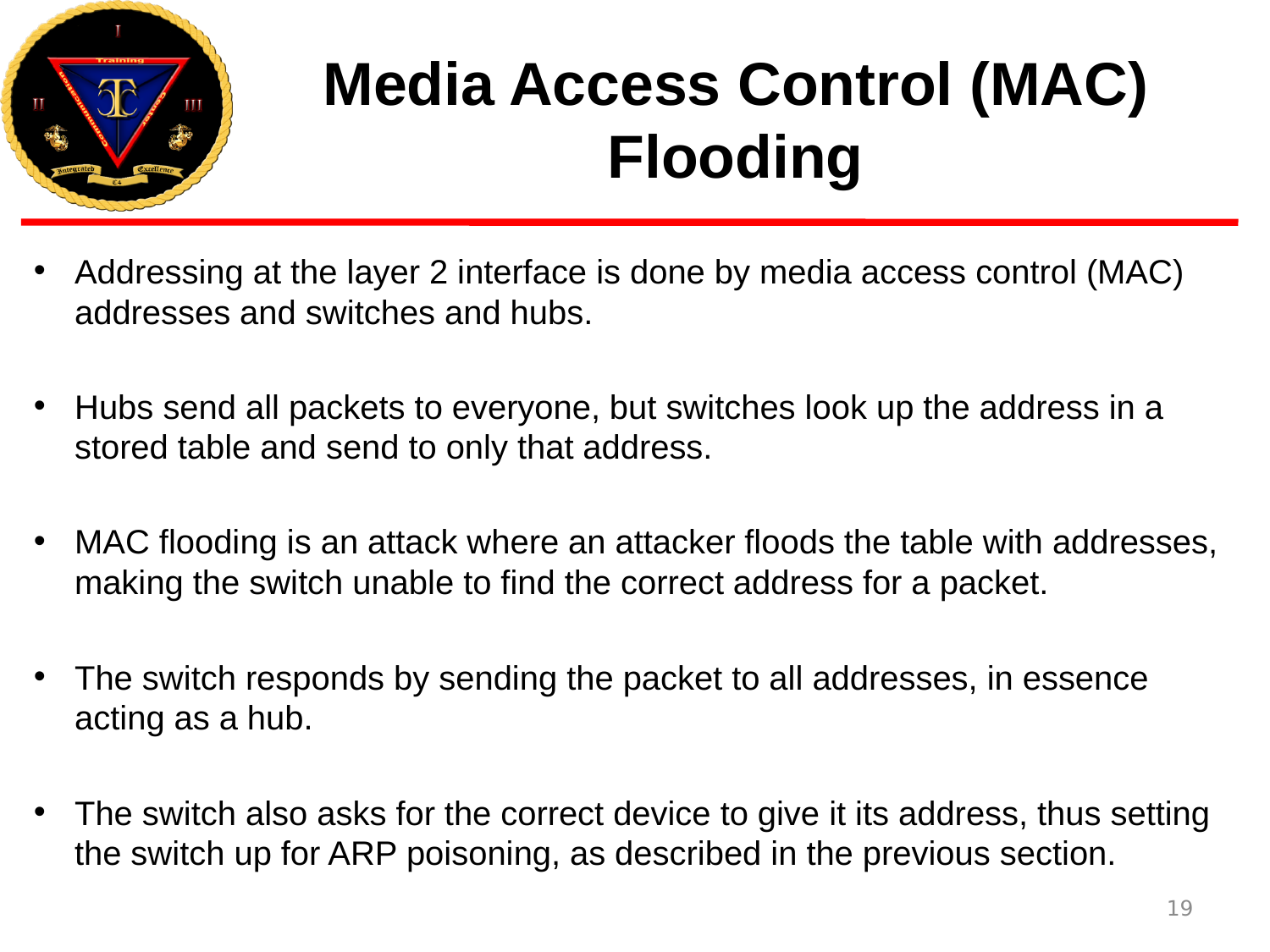

# Media Access Control (MAC) Flooding
Addressing at the layer 2 interface is done by media access control (MAC) addresses and switches and hubs.

Hubs send all packets to everyone, but switches look up the address in a stored table and send to only that address.

MAC flooding is an attack where an attacker floods the table with addresses, making the switch unable to find the correct address for a packet.

The switch responds by sending the packet to all addresses, in essence acting as a hub.

The switch also asks for the correct device to give it its address, thus setting the switch up for ARP poisoning, as described in the previous section.
19